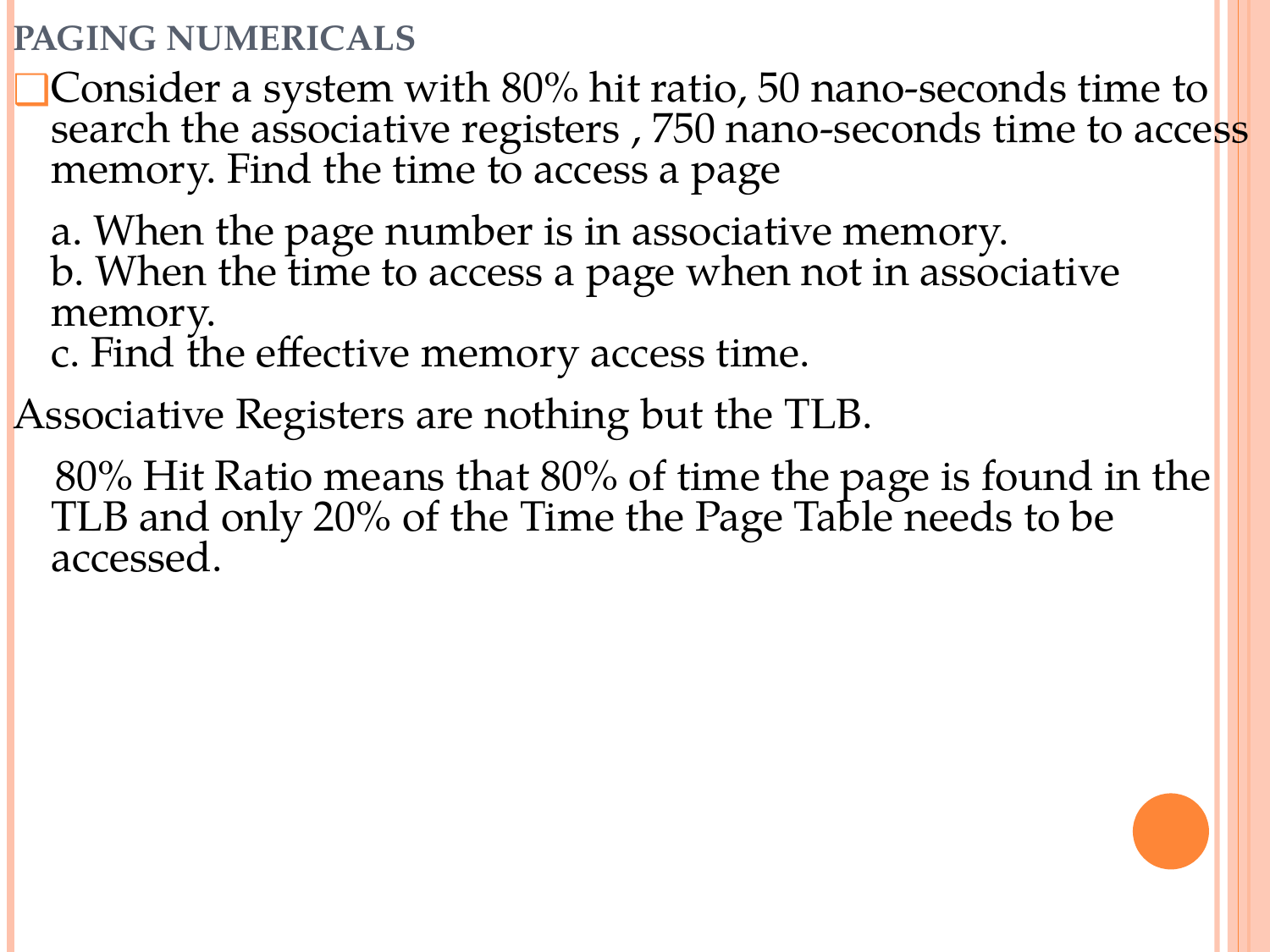

# PAGING NUMERICALS
Consider a system with 80% hit ratio, 50 nano-seconds time to search the associative registers , 750 nano-seconds time to access memory. Find the time to access a page
	a. When the page number is in associative memory.
b. When the time to access a page when not in associative memory.
c. Find the effective memory access time.
Associative Registers are nothing but the TLB.
    80% Hit Ratio means that 80% of time the page is found in the TLB and only 20% of the Time the Page Table needs to be accessed.